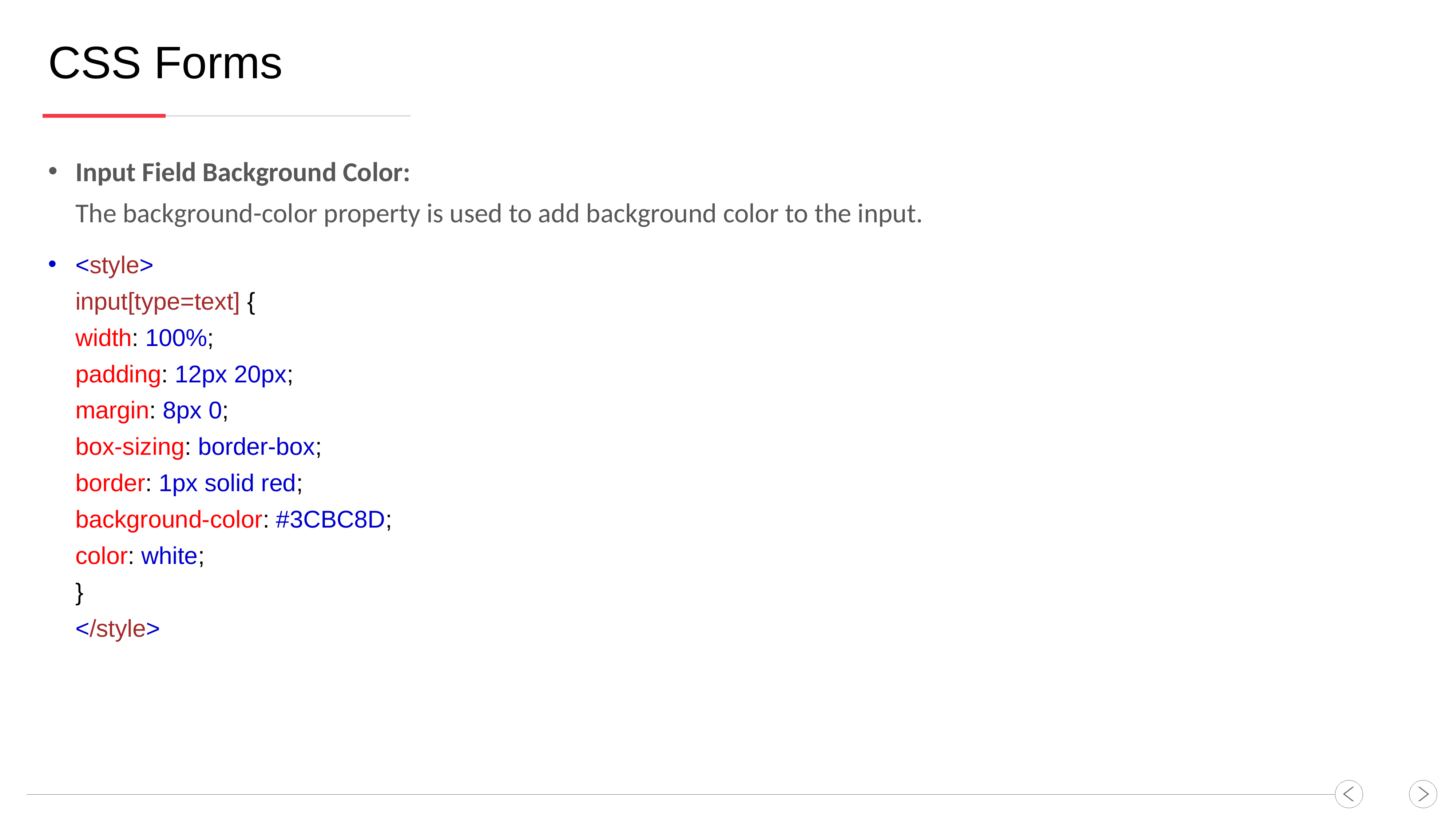

CSS Forms
Input Field Background Color:
The background-color property is used to add background color to the input.
<style>
input[type=text] {
width: 100%;
padding: 12px 20px;
margin: 8px 0;
box-sizing: border-box;
border: 1px solid red;
background-color: #3CBC8D;
color: white;
}
</style>